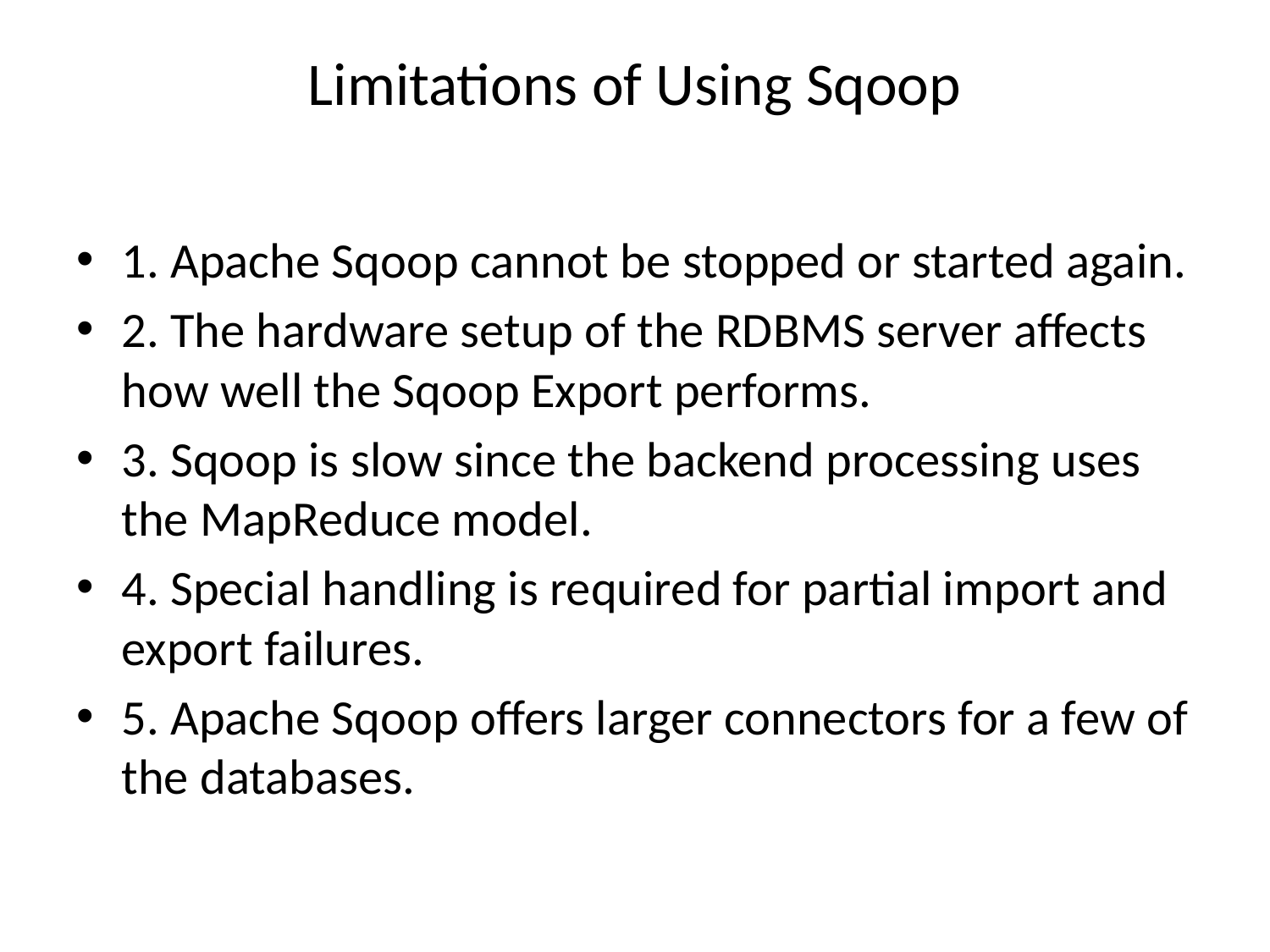

# Limitations of Using Sqoop
1. Apache Sqoop cannot be stopped or started again.
2. The hardware setup of the RDBMS server affects how well the Sqoop Export performs.
3. Sqoop is slow since the backend processing uses the MapReduce model.
4. Special handling is required for partial import and export failures.
5. Apache Sqoop offers larger connectors for a few of the databases.